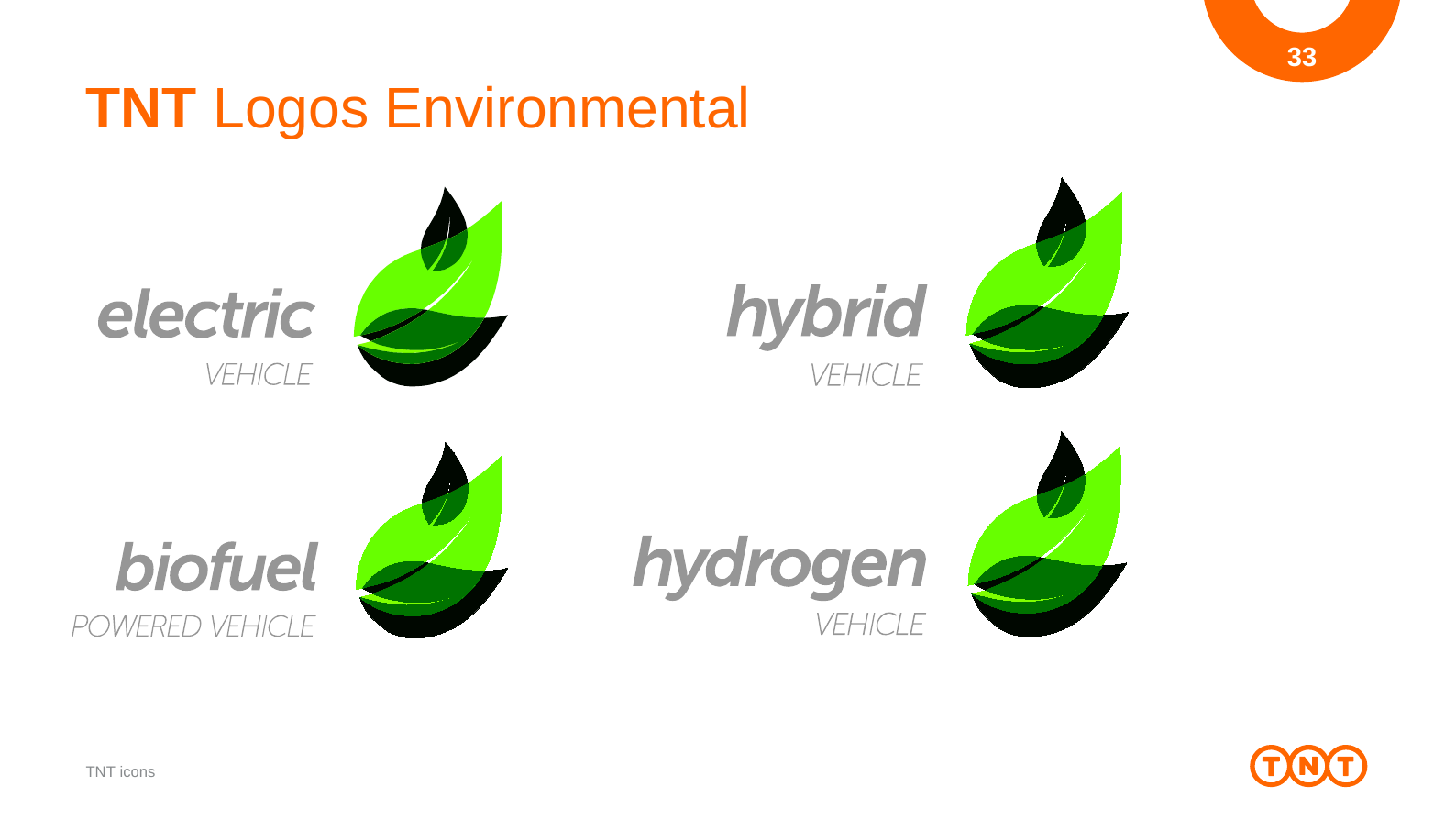

33
# TNT Logos Environmental

TNT icons